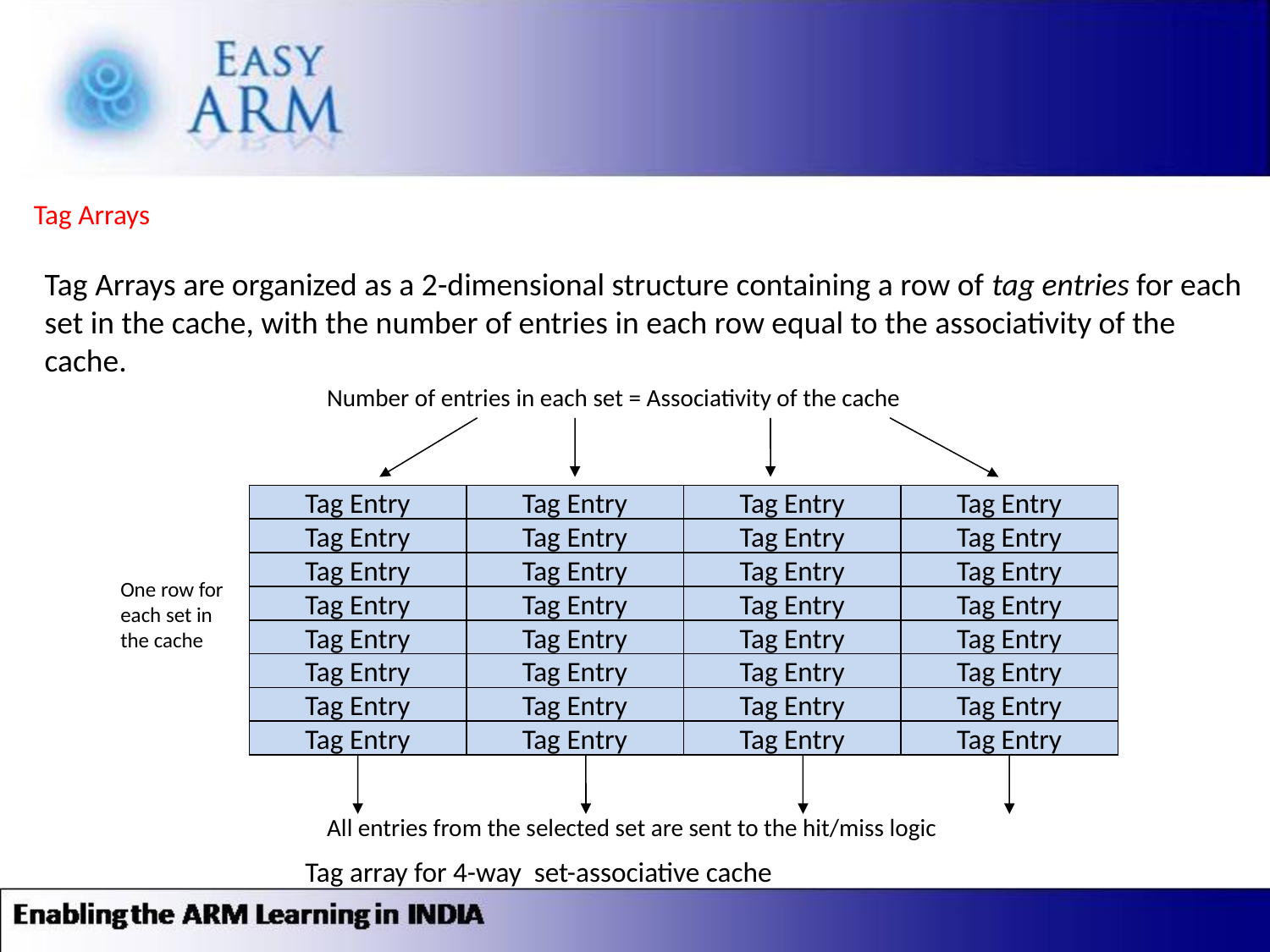

Tag Arrays
Tag Arrays are organized as a 2-dimensional structure containing a row of tag entries for each set in the cache, with the number of entries in each row equal to the associativity of the cache.
Number of entries in each set = Associativity of the cache

Tag Entry
Tag Entry
Tag Entry
Tag Entry
Tag Entry
Tag Entry
Tag Entry
Tag Entry
Tag Entry
Tag Entry
Tag Entry
Tag Entry
One row for each set in the cache
Tag Entry
Tag Entry
Tag Entry
Tag Entry
Tag Entry
Tag Entry
Tag Entry
Tag Entry
Tag Entry
Tag Entry
Tag Entry
Tag Entry
Tag Entry
Tag Entry
Tag Entry
Tag Entry
Tag Entry
Tag Entry
Tag Entry
Tag Entry

All entries from the selected set are sent to the hit/miss logic
Tag array for 4-way  set-associative cache